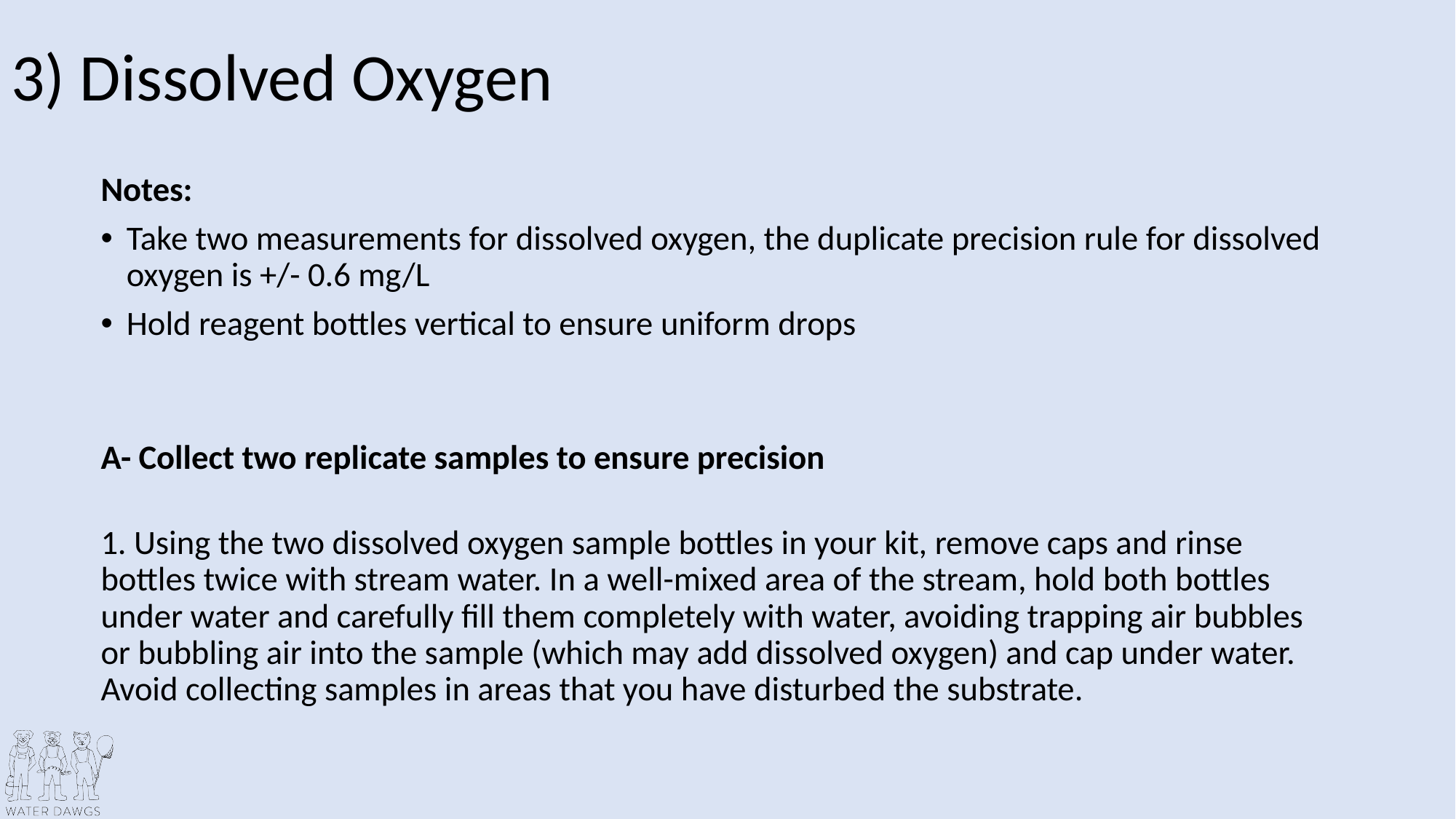

# 3) Dissolved Oxygen

Notes:
Take two measurements for dissolved oxygen, the duplicate precision rule for dissolved oxygen is +/- 0.6 mg/L
Hold reagent bottles vertical to ensure uniform drops

A- Collect two replicate samples to ensure precision
1. Using the two dissolved oxygen sample bottles in your kit, remove caps and rinse bottles twice with stream water. In a well-mixed area of the stream, hold both bottles under water and carefully fill them completely with water, avoiding trapping air bubbles or bubbling air into the sample (which may add dissolved oxygen) and cap under water. Avoid collecting samples in areas that you have disturbed the substrate.